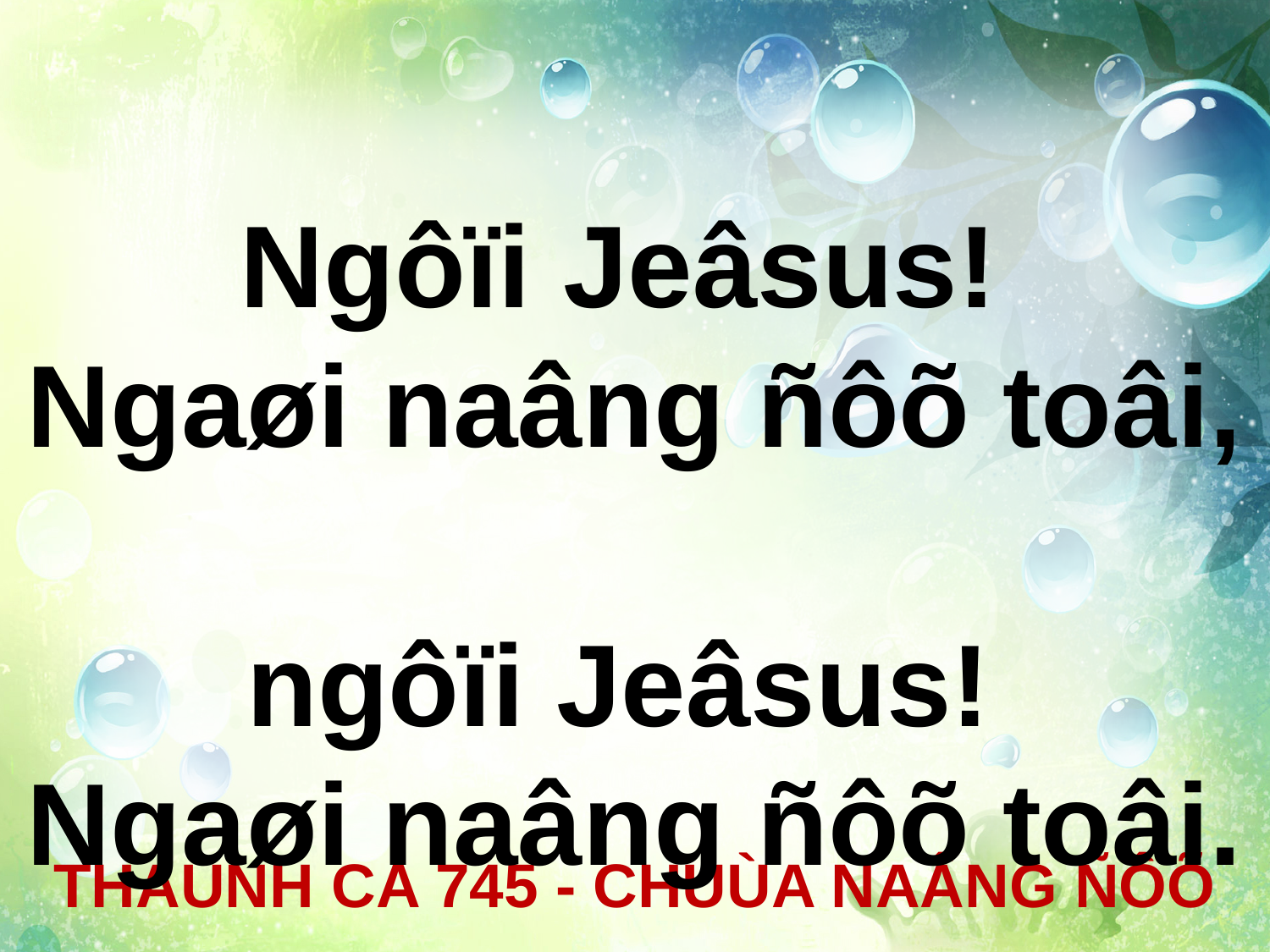

Ngôïi Jeâsus!
Ngaøi naâng ñôõ toâi,
ngôïi Jeâsus!
Ngaøi naâng ñôõ toâi.
THAÙNH CA 745 - CHUÙA NAÂNG ÑÔÕ